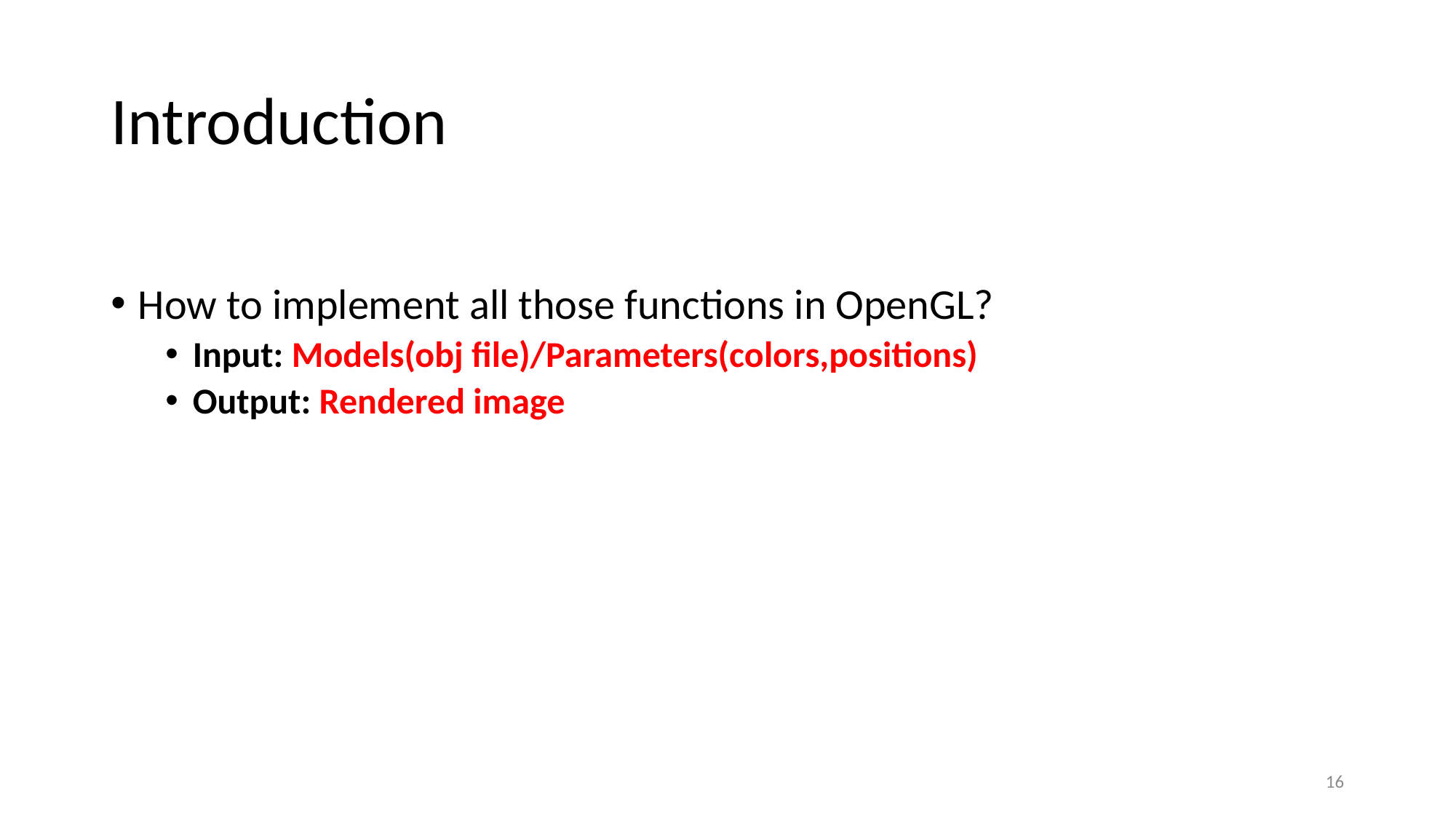

# Introduction

How to implement all those functions in OpenGL?
Input: Models(obj file)/Parameters(colors,positions)
Output: Rendered image
16